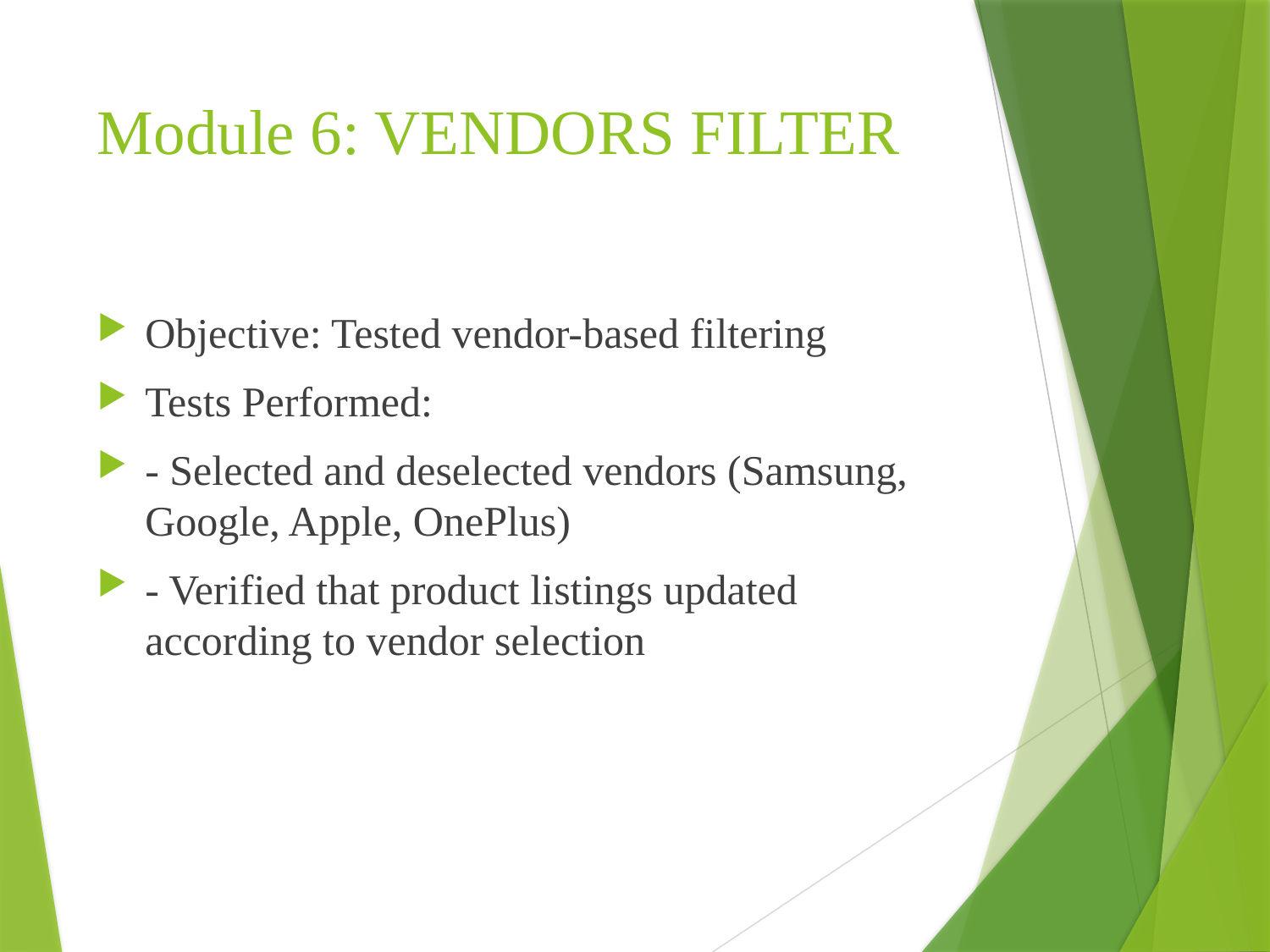

# Module 6: VENDORS FILTER
Objective: Tested vendor-based filtering
Tests Performed:
- Selected and deselected vendors (Samsung, Google, Apple, OnePlus)
- Verified that product listings updated according to vendor selection